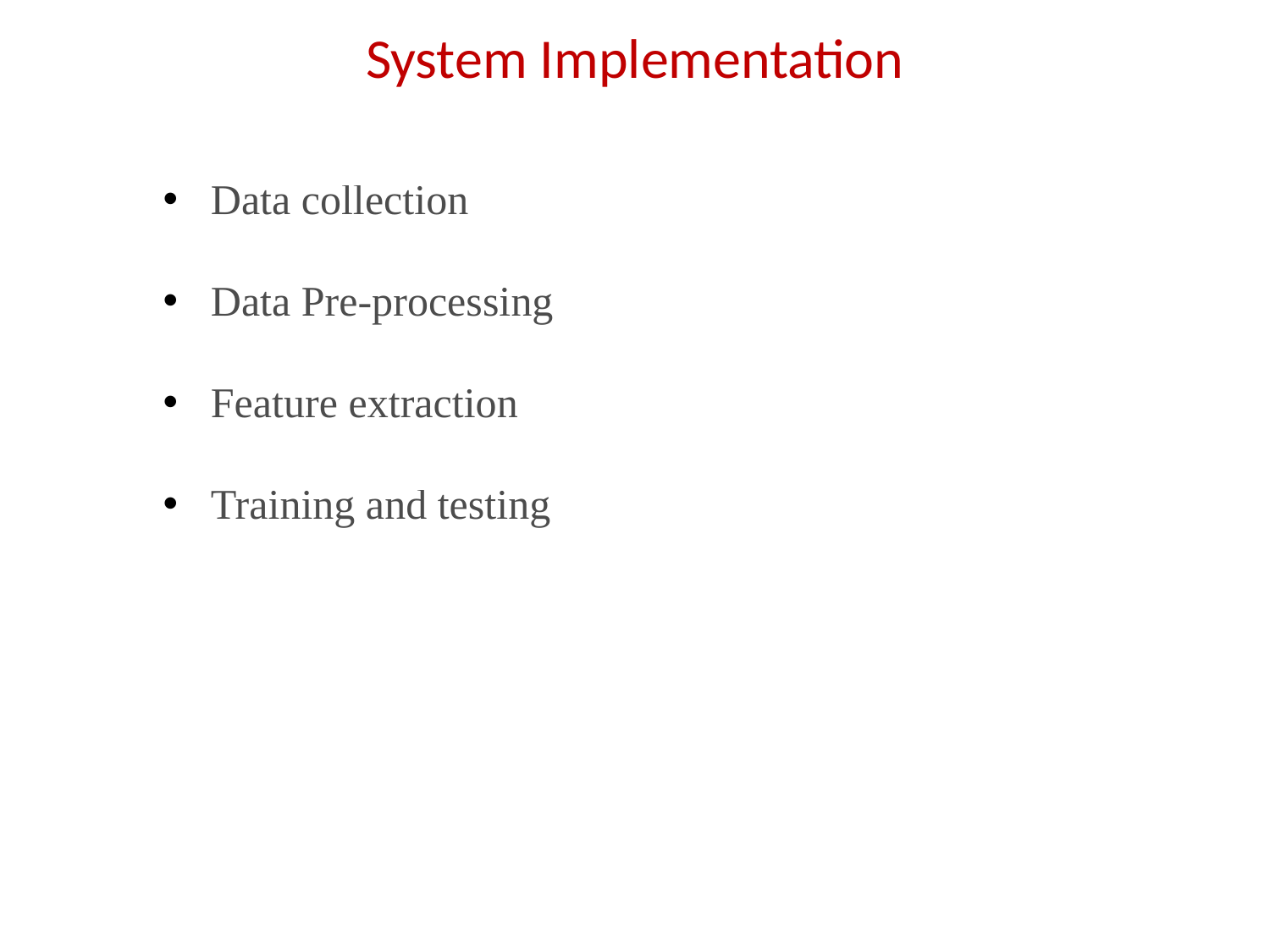

# System Implementation
Data collection

Data Pre-processing

Feature extraction

Training and testing